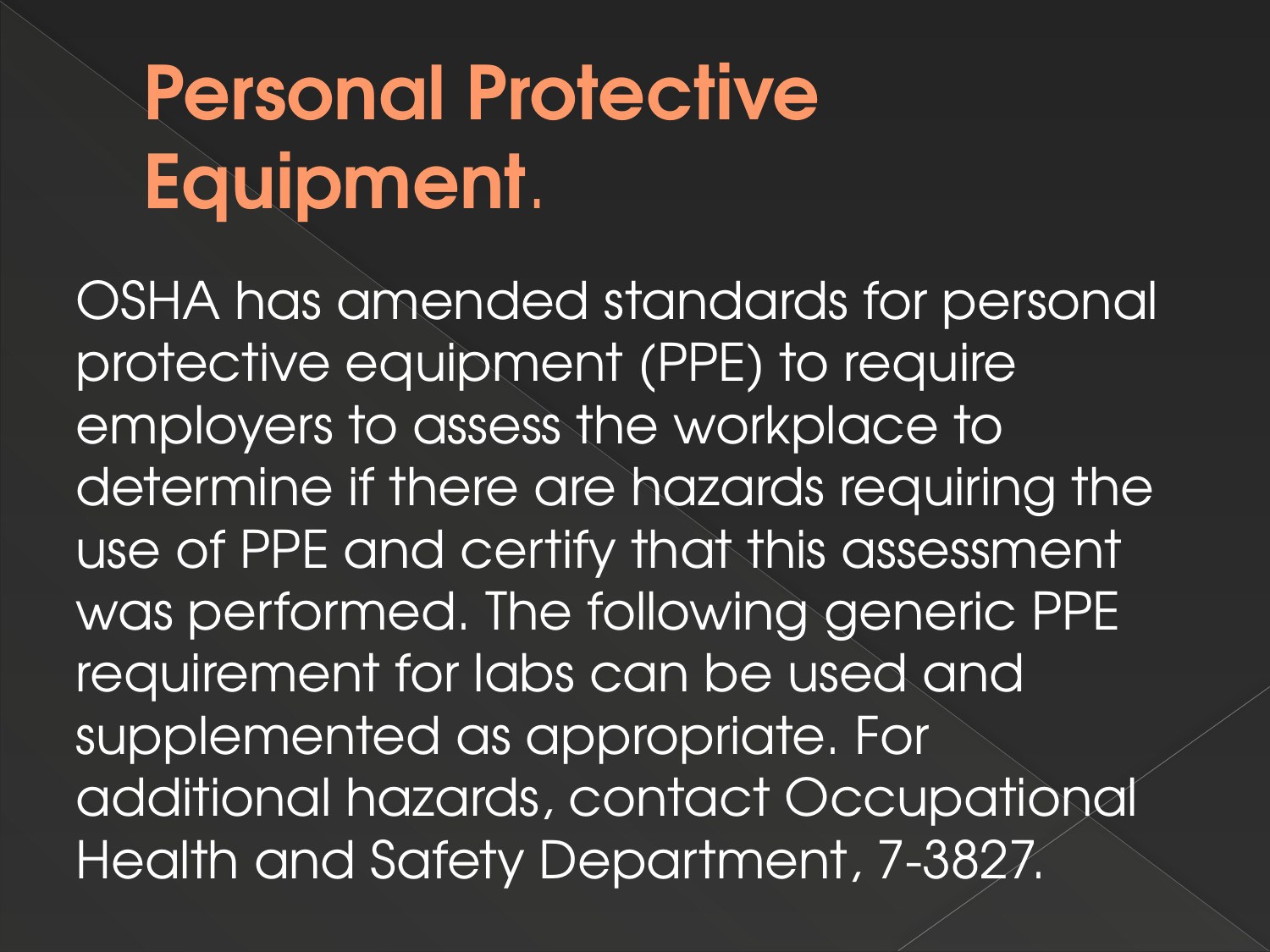

# Personal Protective Equipment.
OSHA has amended standards for personal protective equipment (PPE) to require employers to assess the workplace to determine if there are hazards requiring the use of PPE and certify that this assessment was performed. The following generic PPE requirement for labs can be used and supplemented as appropriate. For additional hazards, contact Occupational Health and Safety Department, 7-3827.